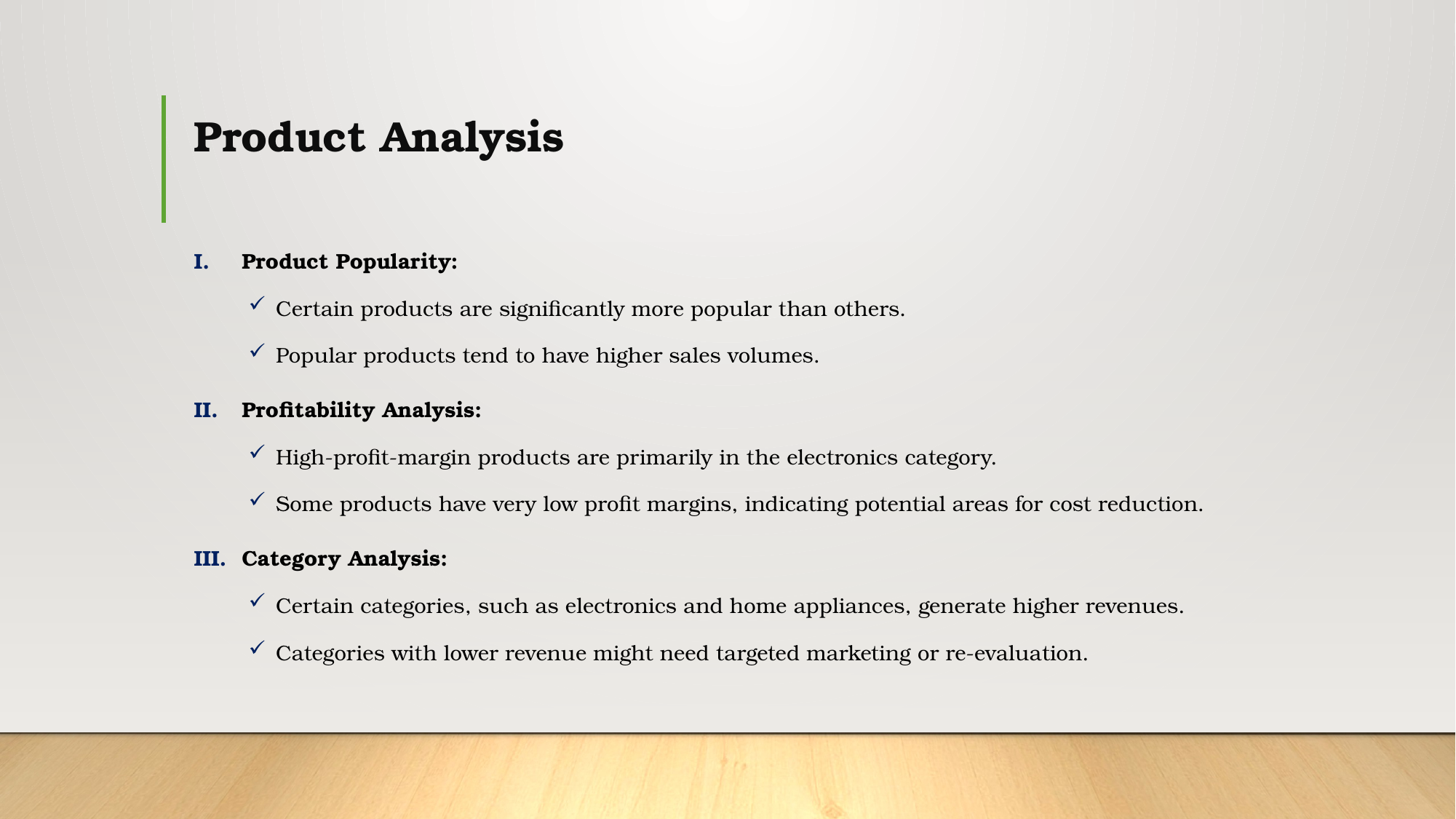

# Product Analysis
Product Popularity:
Certain products are significantly more popular than others.
Popular products tend to have higher sales volumes.
Profitability Analysis:
High-profit-margin products are primarily in the electronics category.
Some products have very low profit margins, indicating potential areas for cost reduction.
Category Analysis:
Certain categories, such as electronics and home appliances, generate higher revenues.
Categories with lower revenue might need targeted marketing or re-evaluation.